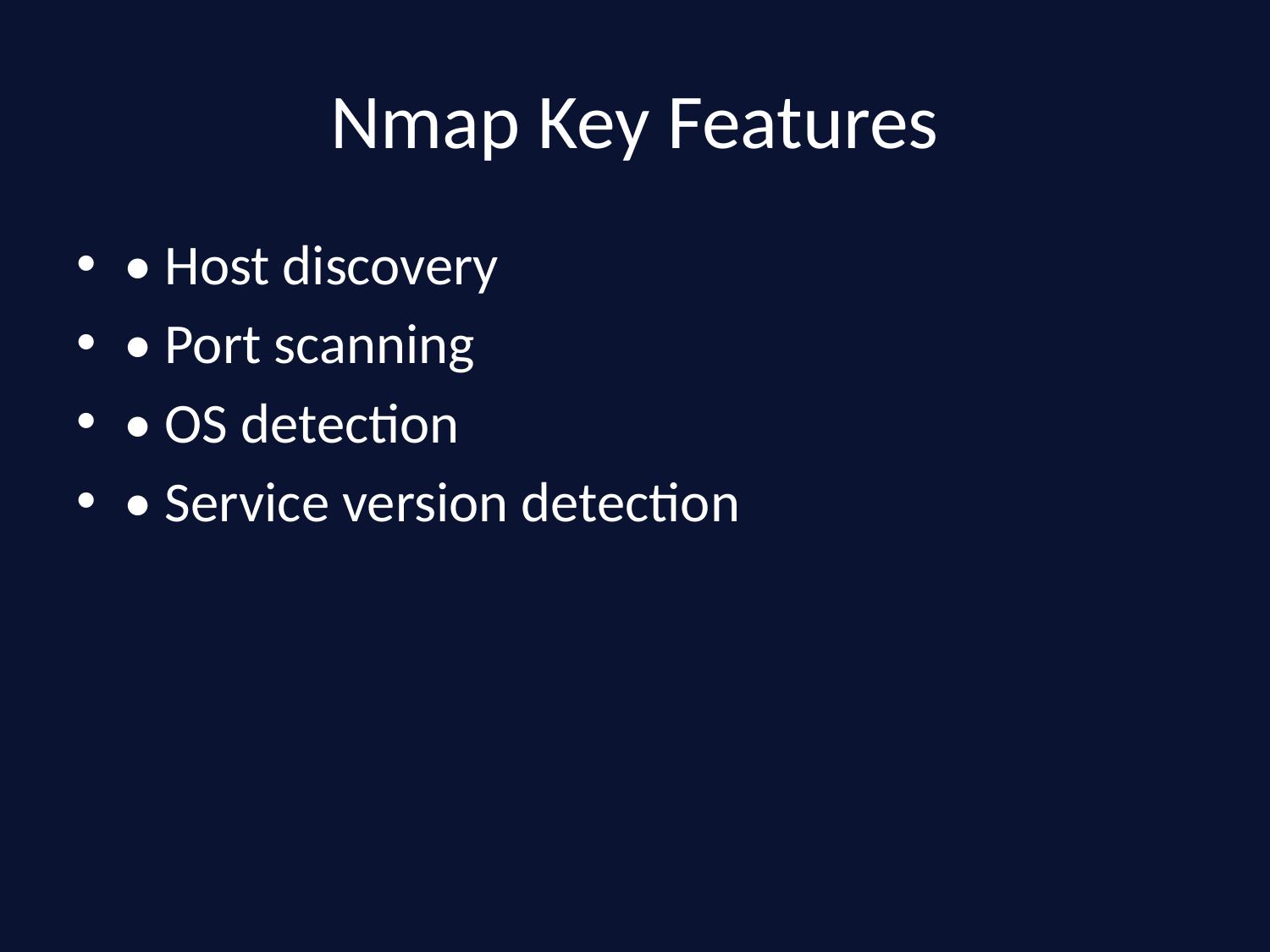

# Nmap Key Features
• Host discovery
• Port scanning
• OS detection
• Service version detection